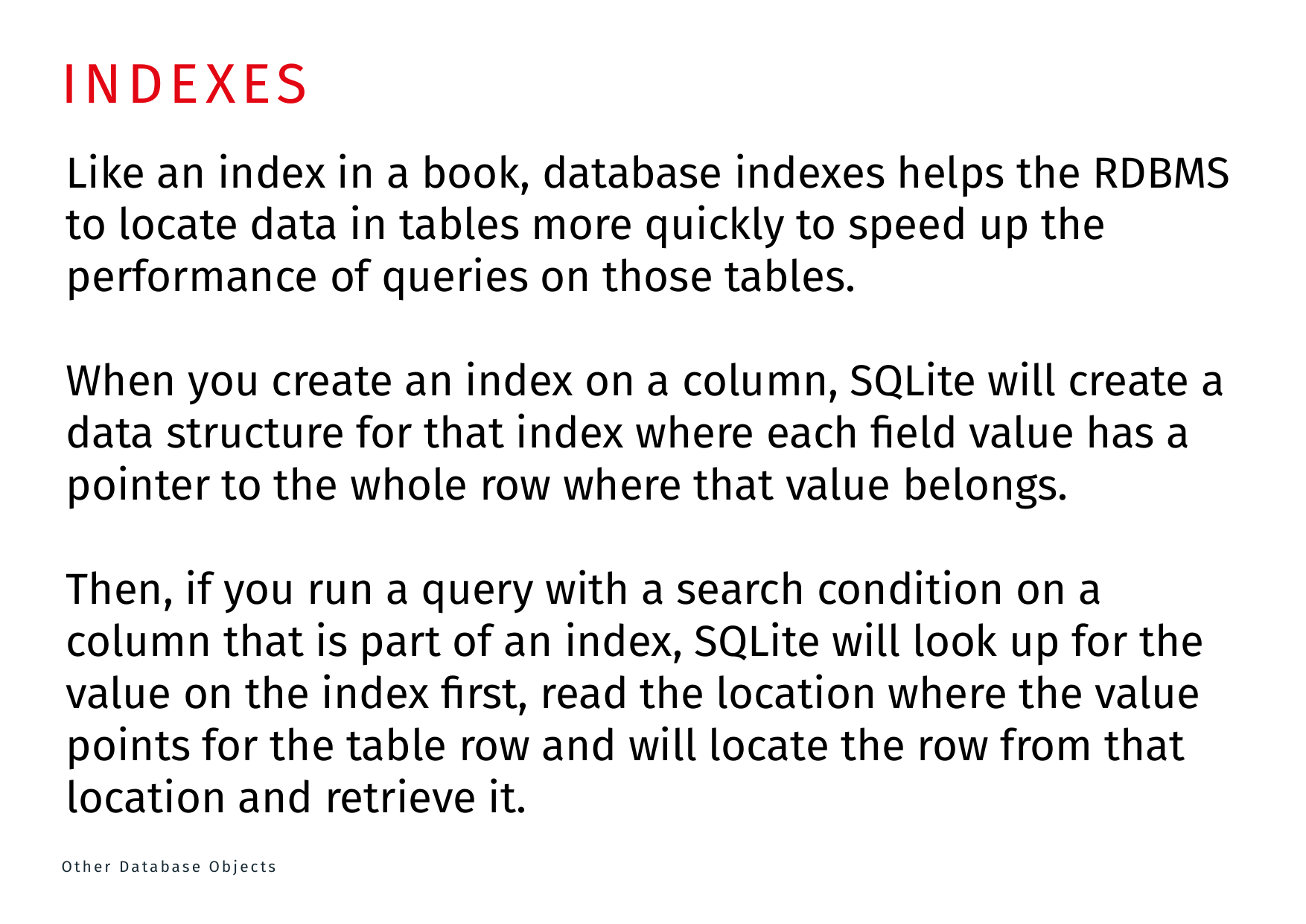

# INDEXES
Like an index in a book, database indexes helps the RDBMS to locate data in tables more quickly to speed up the performance of queries on those tables.

When you create an index on a column, SQLite will create a data structure for that index where each field value has a pointer to the whole row where that value belongs.

Then, if you run a query with a search condition on a column that is part of an index, SQLite will look up for the value on the index first, read the location where the value points for the table row and will locate the row from that location and retrieve it.
Other Database Objects